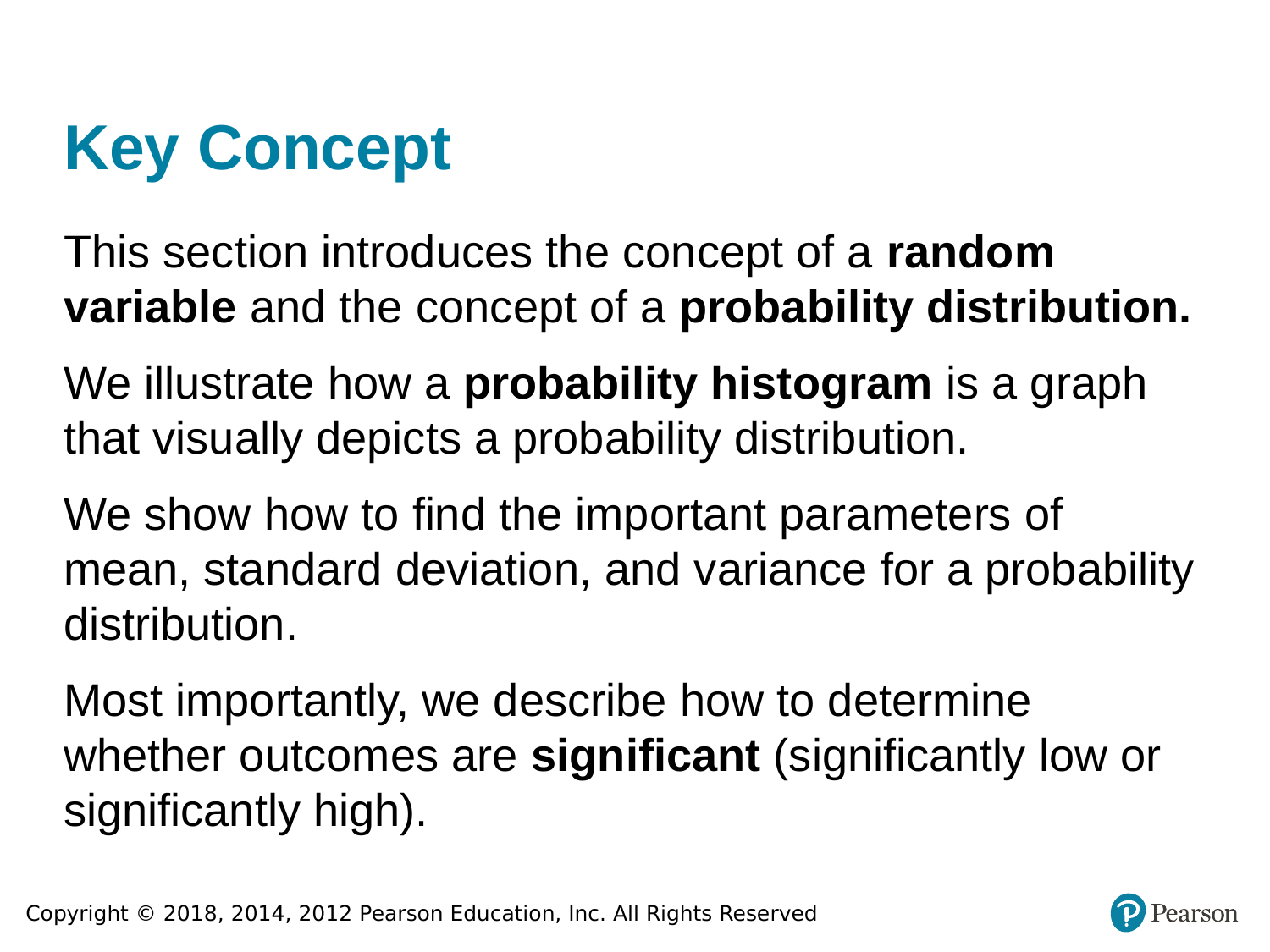

# Key Concept
This section introduces the concept of a random variable and the concept of a probability distribution.
We illustrate how a probability histogram is a graph that visually depicts a probability distribution.
We show how to find the important parameters of mean, standard deviation, and variance for a probability distribution.
Most importantly, we describe how to determine whether outcomes are significant (significantly low or significantly high).